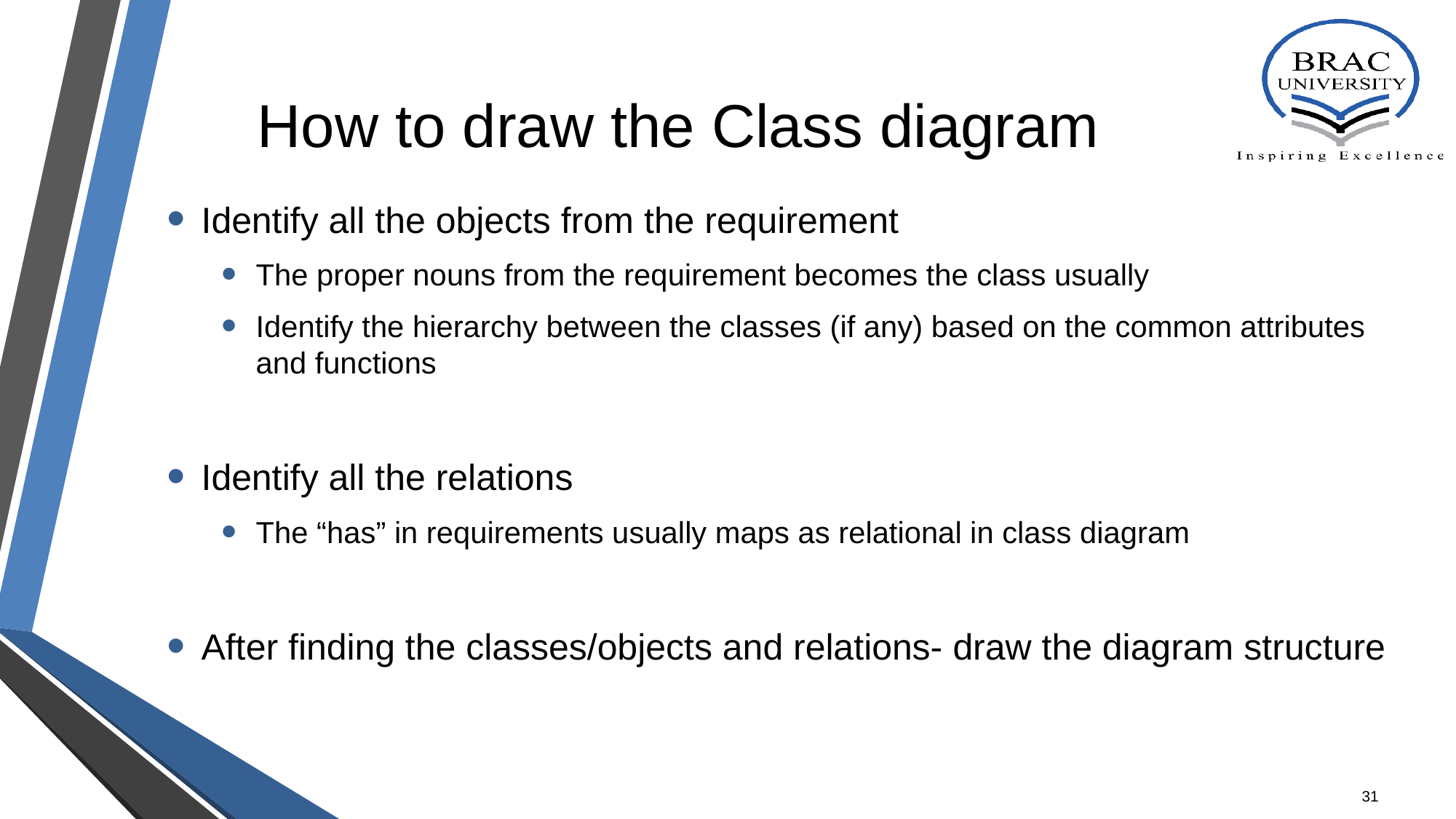

# How to draw the Class diagram
Identify all the objects from the requirement
The proper nouns from the requirement becomes the class usually
Identify the hierarchy between the classes (if any) based on the common attributes and functions

Identify all the relations
The “has” in requirements usually maps as relational in class diagram

After finding the classes/objects and relations- draw the diagram structure

31